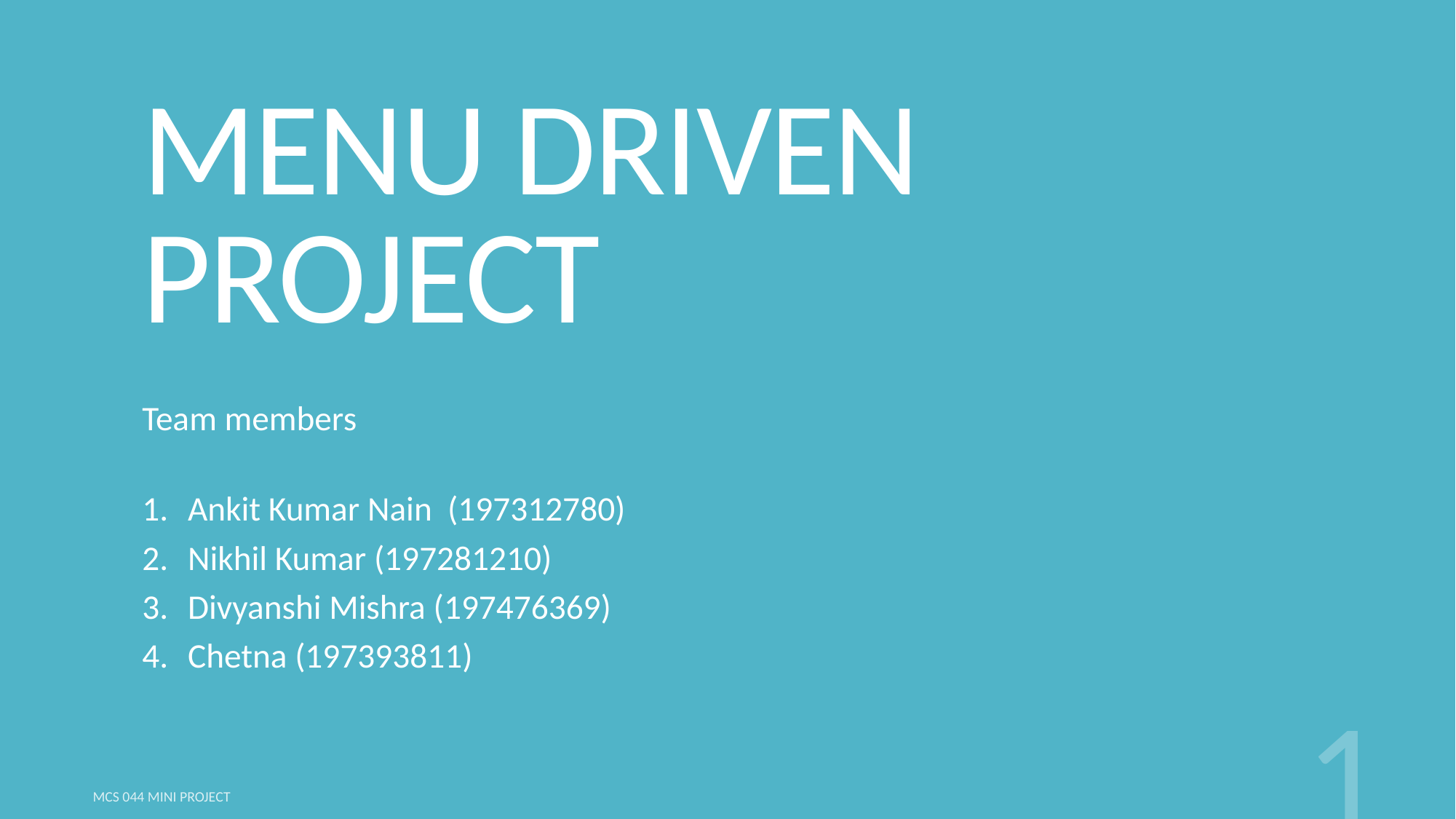

# MENU DRIVEN PROJECT
Team members
Ankit Kumar Nain  (197312780)
Nikhil Kumar (197281210)
Divyanshi Mishra (197476369)
Chetna (197393811)
1
MCS 044 Mini Project